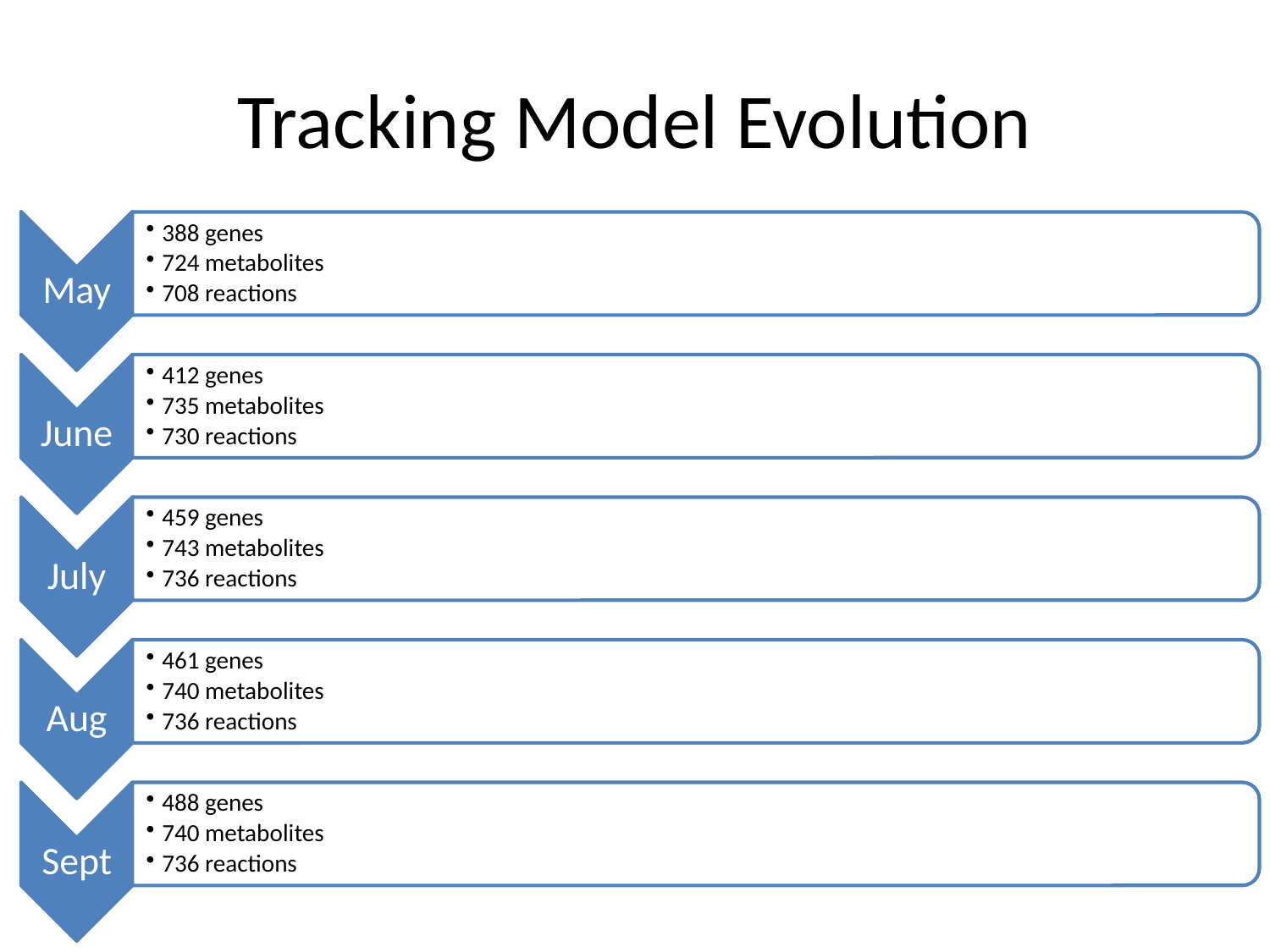

# Tracking Model Evolution
May
388 genes
724 metabolites
708 reactions
June
412 genes
735 metabolites
730 reactions
July
459 genes
743 metabolites
736 reactions
Aug
461 genes
740 metabolites
736 reactions
Sept
488 genes
740 metabolites
736 reactions